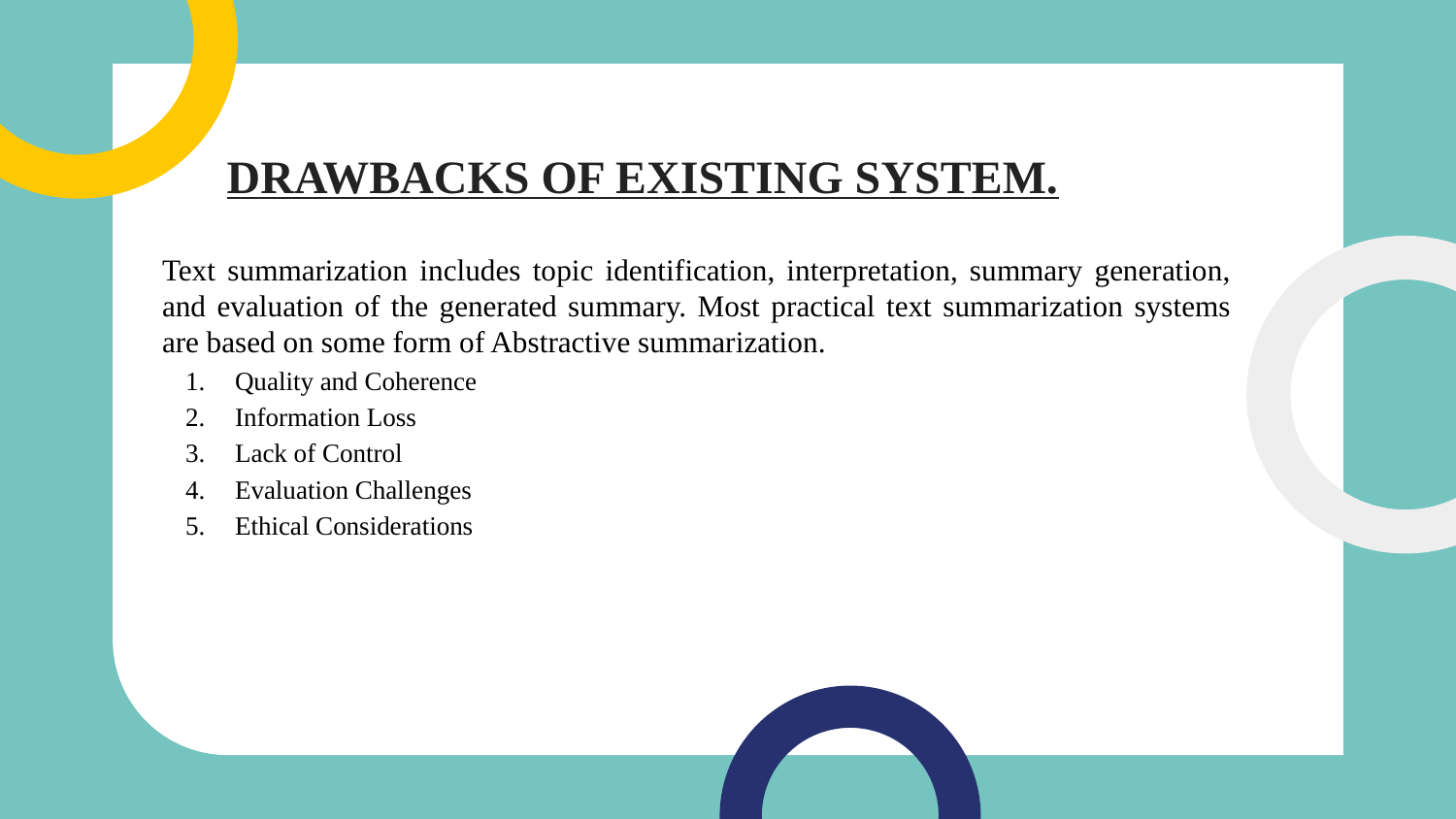

# DRAWBACKS OF EXISTING SYSTEM.
Text summarization includes topic identification, interpretation, summary generation, and evaluation of the generated summary. Most practical text summarization systems are based on some form of Abstractive summarization.
Quality and Coherence
Information Loss
Lack of Control
Evaluation Challenges
Ethical Considerations